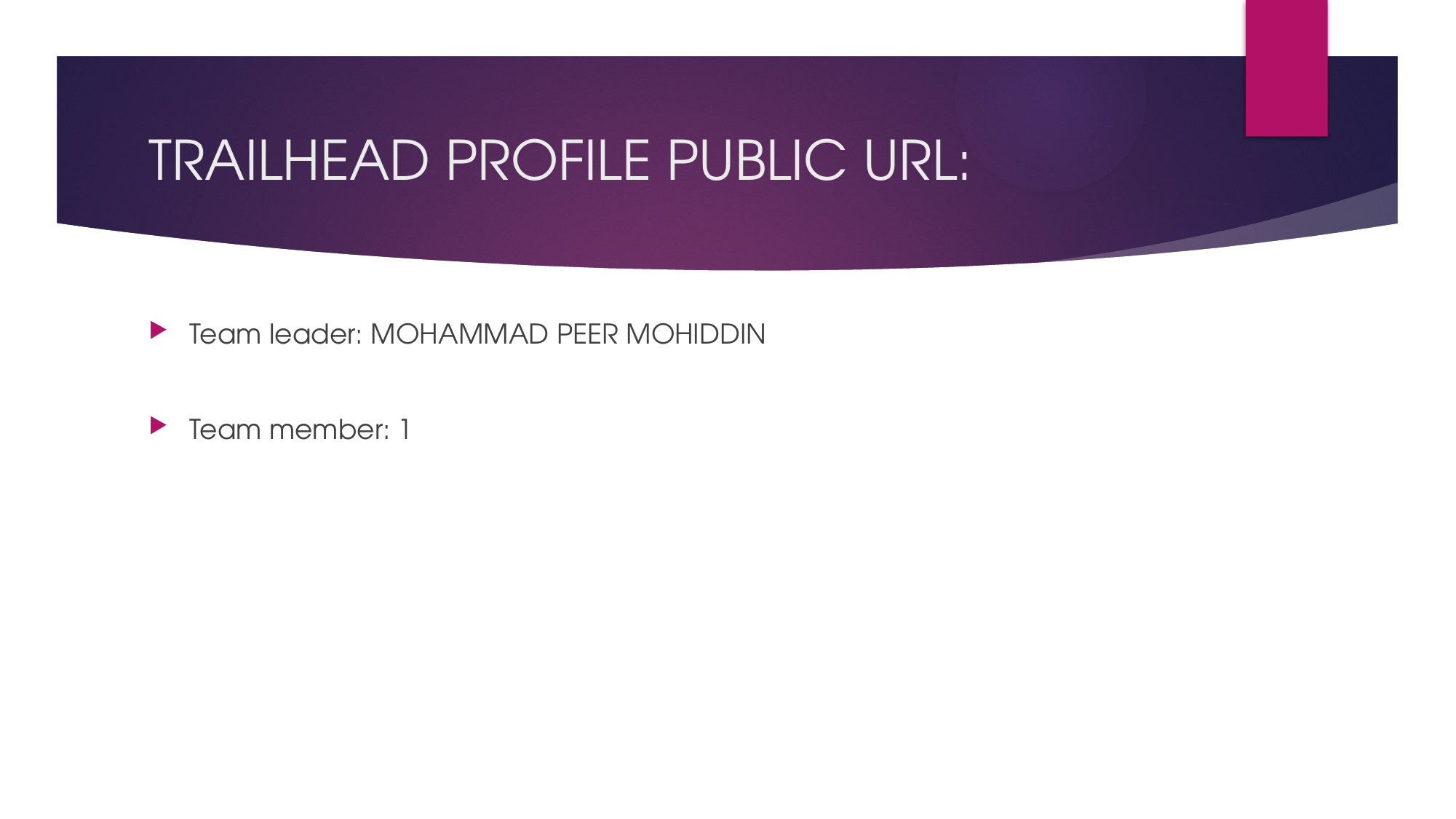

# TRAILHEAD PROFILE PUBLIC URL:
Team leader: MOHAMMAD PEER MOHIDDIN

Team member: 1